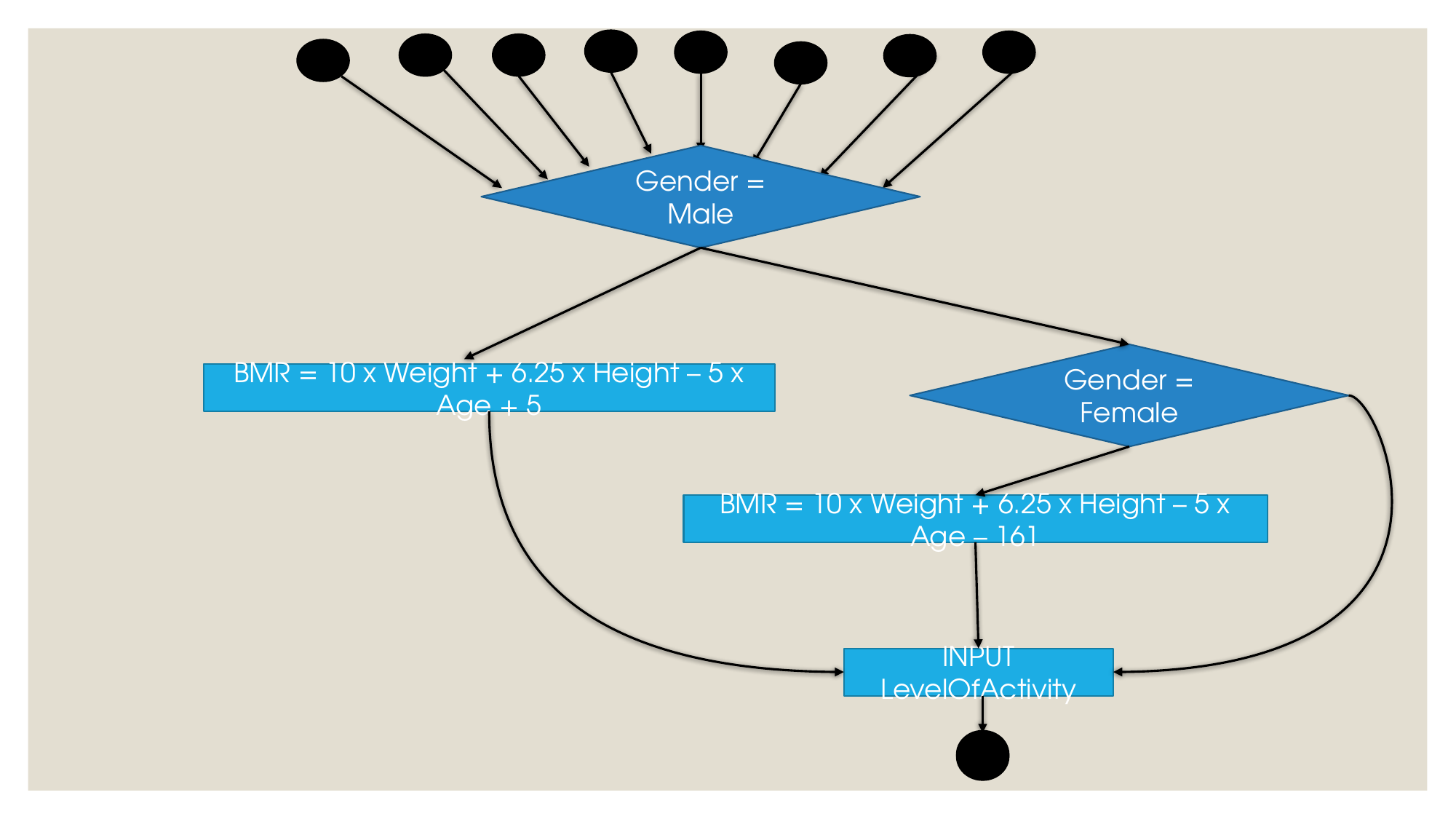

Gender = Male
Gender = Female
BMR = 10 x Weight + 6.25 x Height – 5 x Age + 5
BMR = 10 x Weight + 6.25 x Height – 5 x Age – 161
INPUT LevelOfActivity